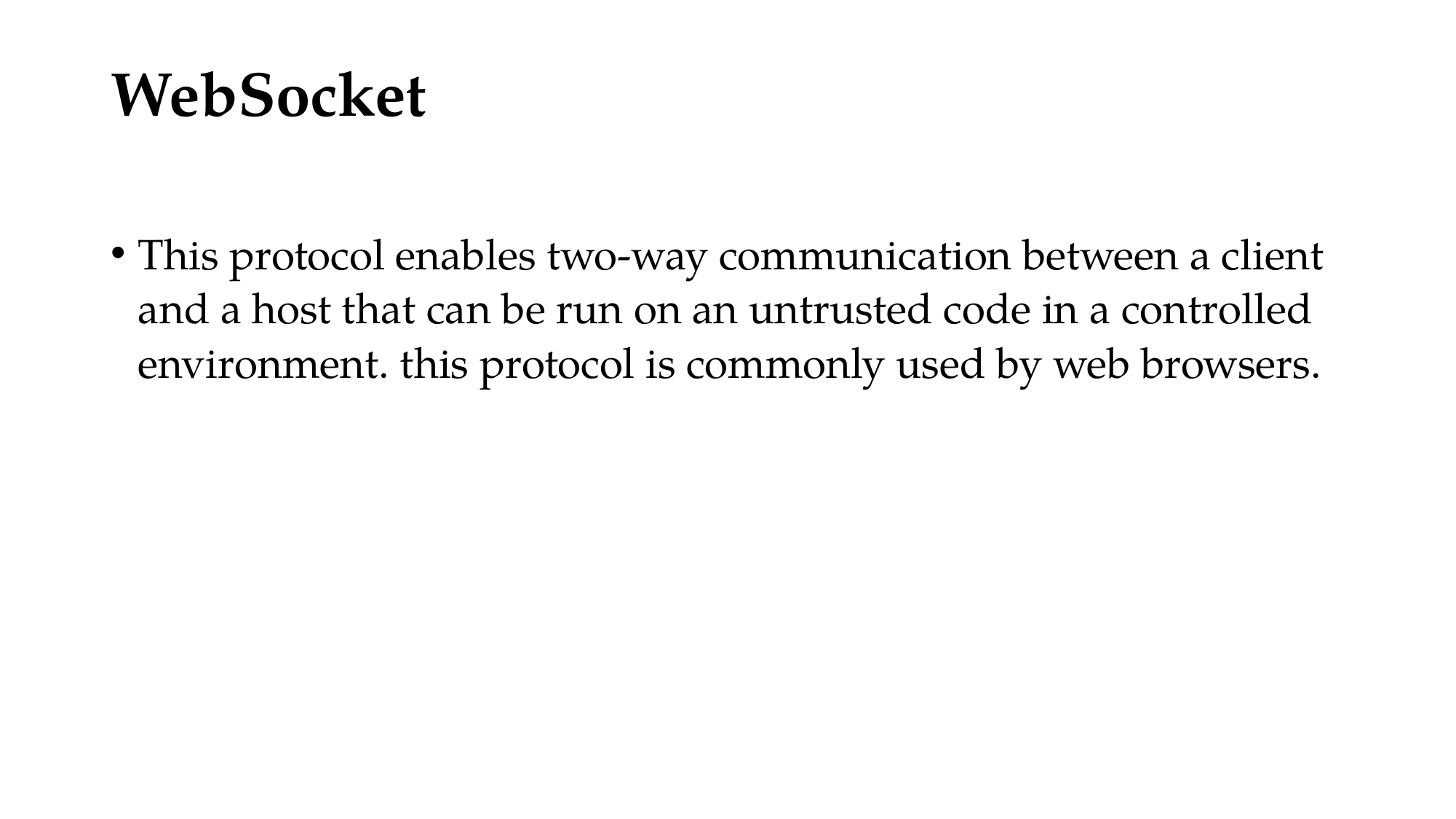

# WebSocket
This protocol enables two-way communication between a client and a host that can be run on an untrusted code in a controlled environment. this protocol is commonly used by web browsers.